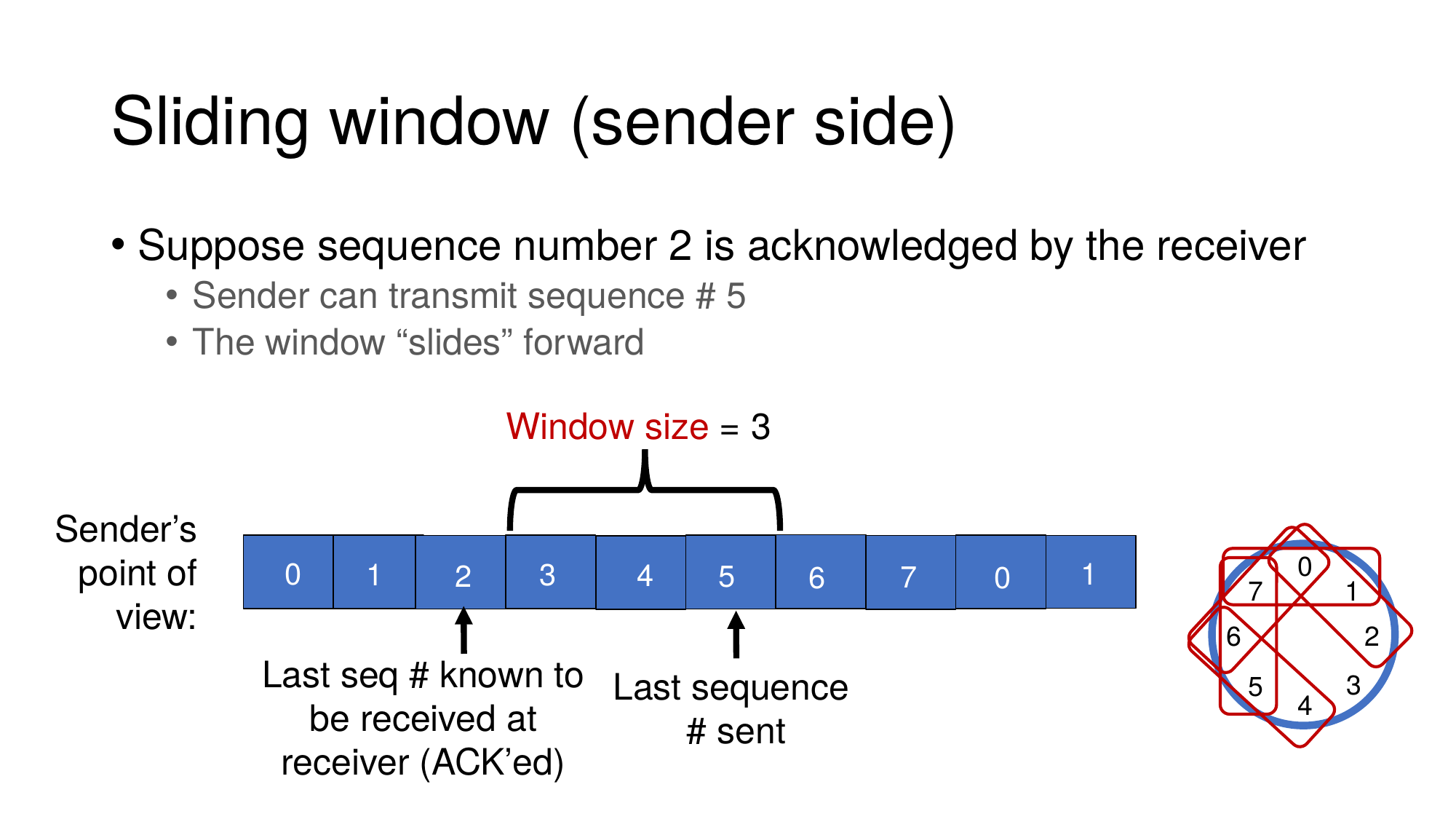

# Sliding window (sender side)
Suppose sequence number 2 is acknowledged by the receiver
Sender can transmit sequence # 5
The window “slides” forward

Window size = 3
Sender’s point of view:

0
7
1
6
2
3
5
4

1
0
3
1
4
2
5
7
6
0

Last seq # known to be received at receiver (ACK’ed)

Last sequence  # sent